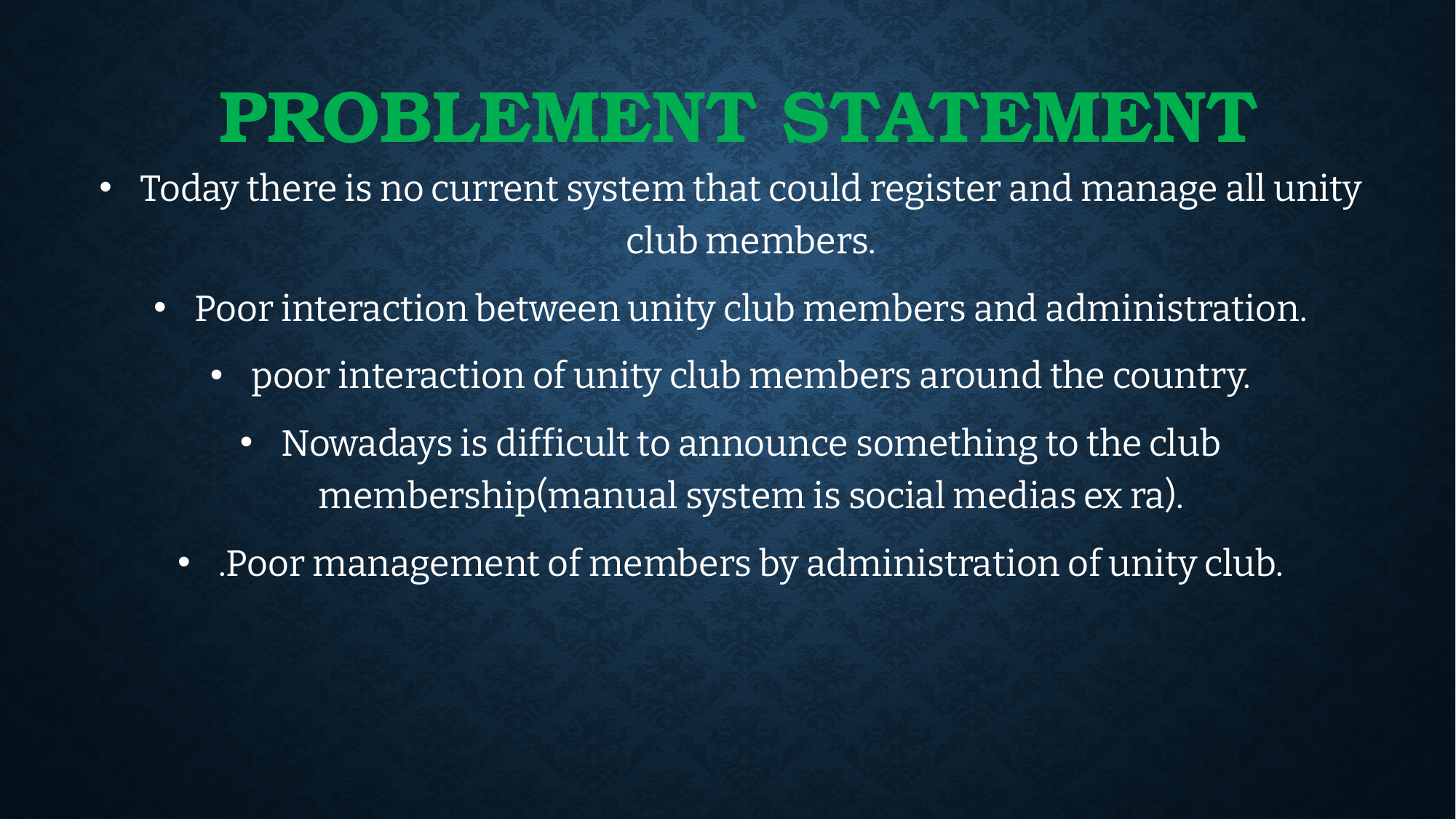

# PROBLEMENT STATEMENT
Today there is no current system that could register and manage all unity club members.
Poor interaction between unity club members and administration.
poor interaction of unity club members around the country.
Nowadays is difficult to announce something to the club membership(manual system is social medias ex ra).
.Poor management of members by administration of unity club.